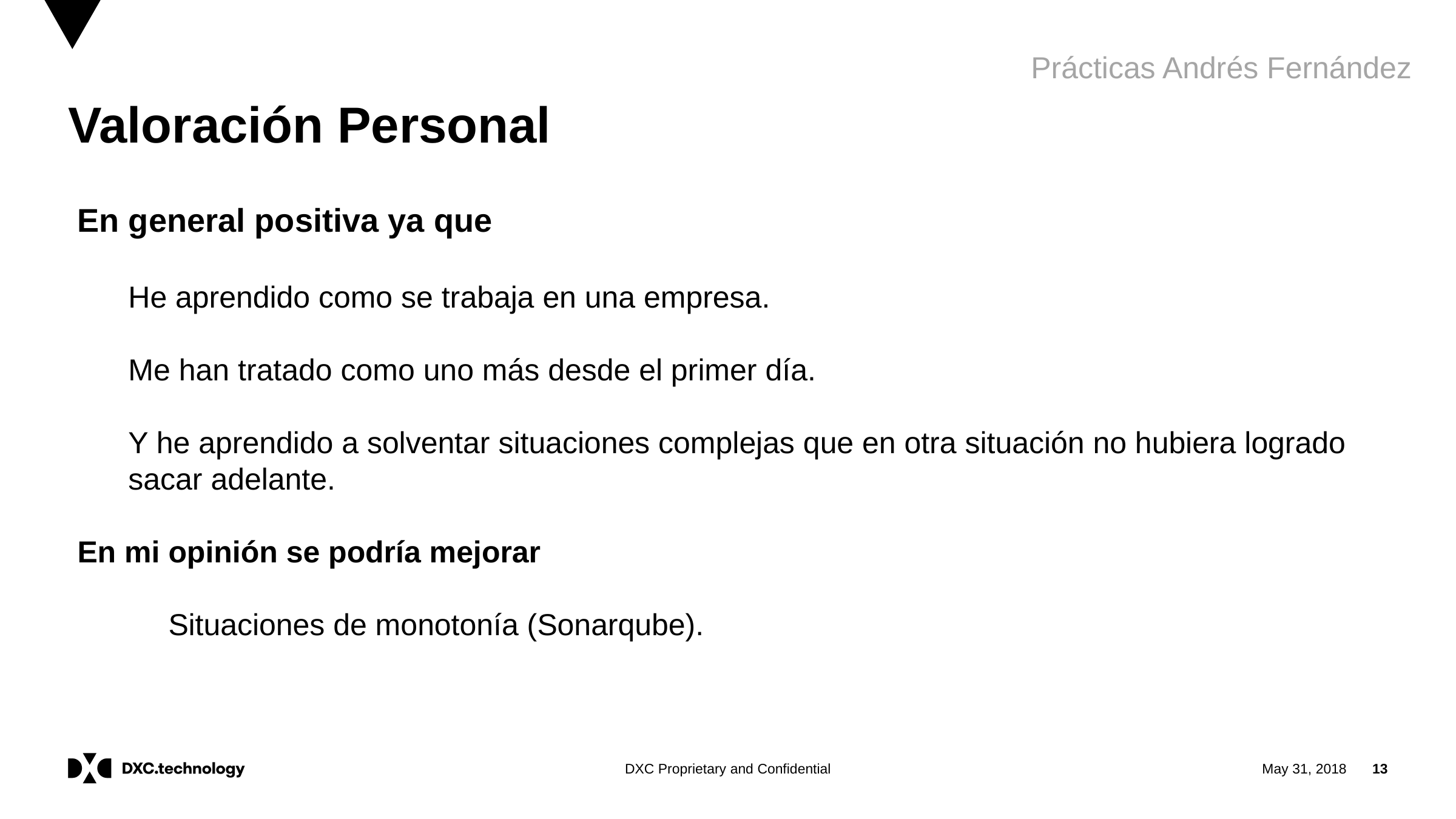

Prácticas Andrés Fernández
# Valoración Personal
En general positiva ya que

      He aprendido como se trabaja en una empresa.

      Me han tratado como uno más desde el primer día.

      Y he aprendido a solventar situaciones complejas que en otra situación no hubiera logrado
      sacar adelante.

En mi opinión se podría mejorar

	Situaciones de monotonía (Sonarqube).